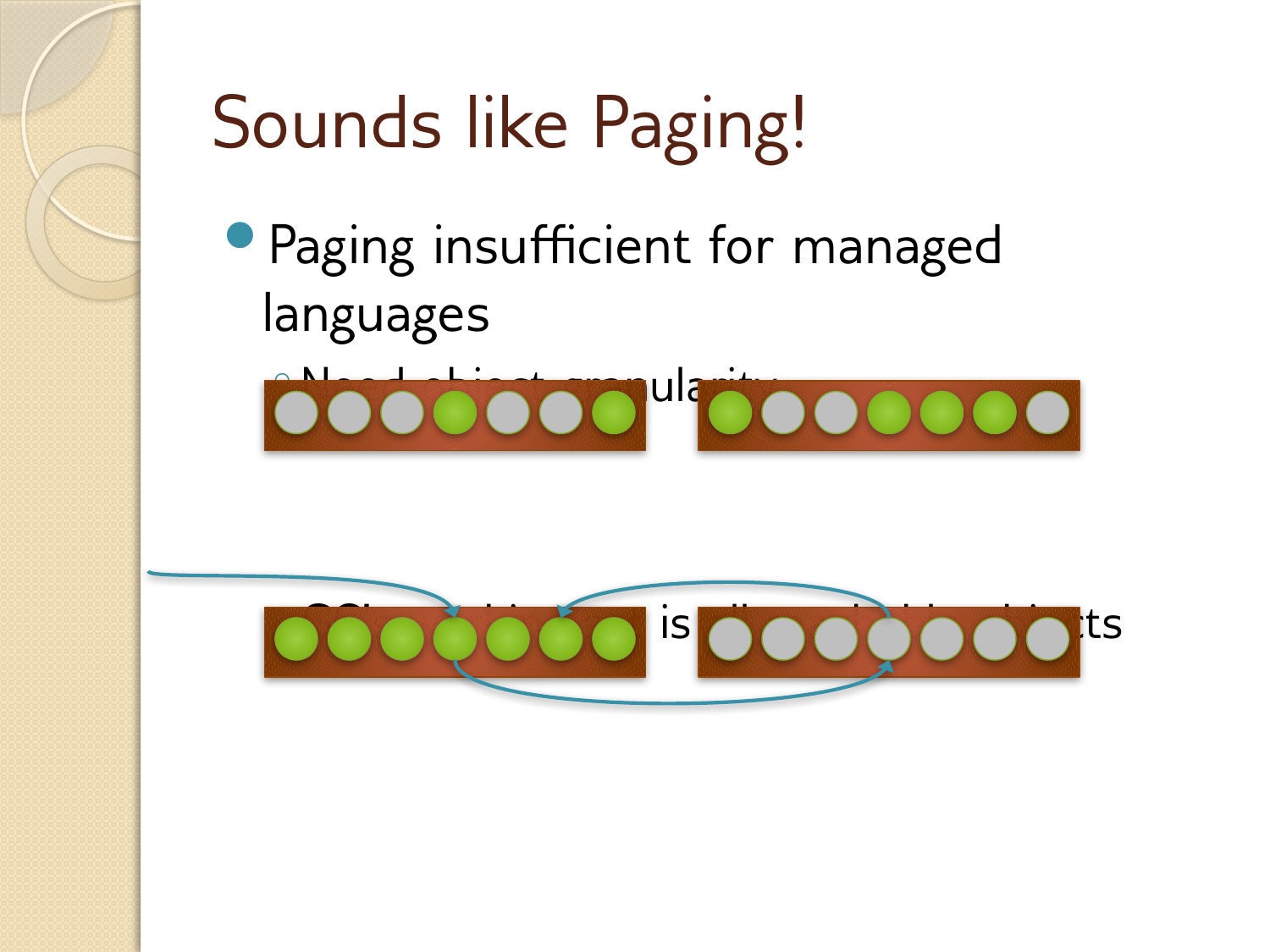

# Sounds like Paging!
Paging insufficient for managed languages
Need object granularity

GC’s working set is all reachable objects